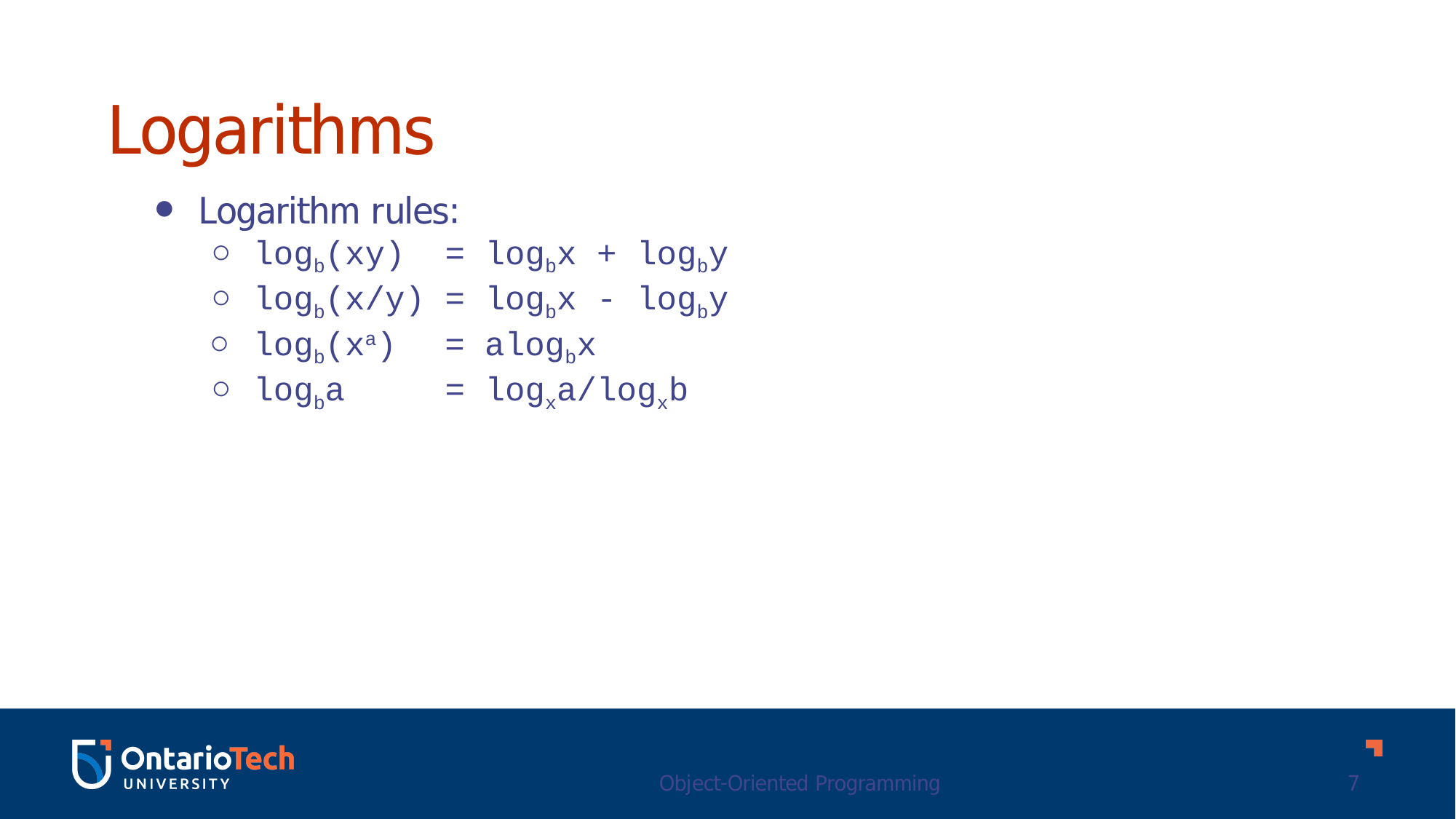

Logarithms
Logarithm rules:
logb(xy)  = logbx + logby
logb(x/y) = logbx - logby
logb(xa)   = alogbx
logba     = logxa/logxb
Object-Oriented Programming
7